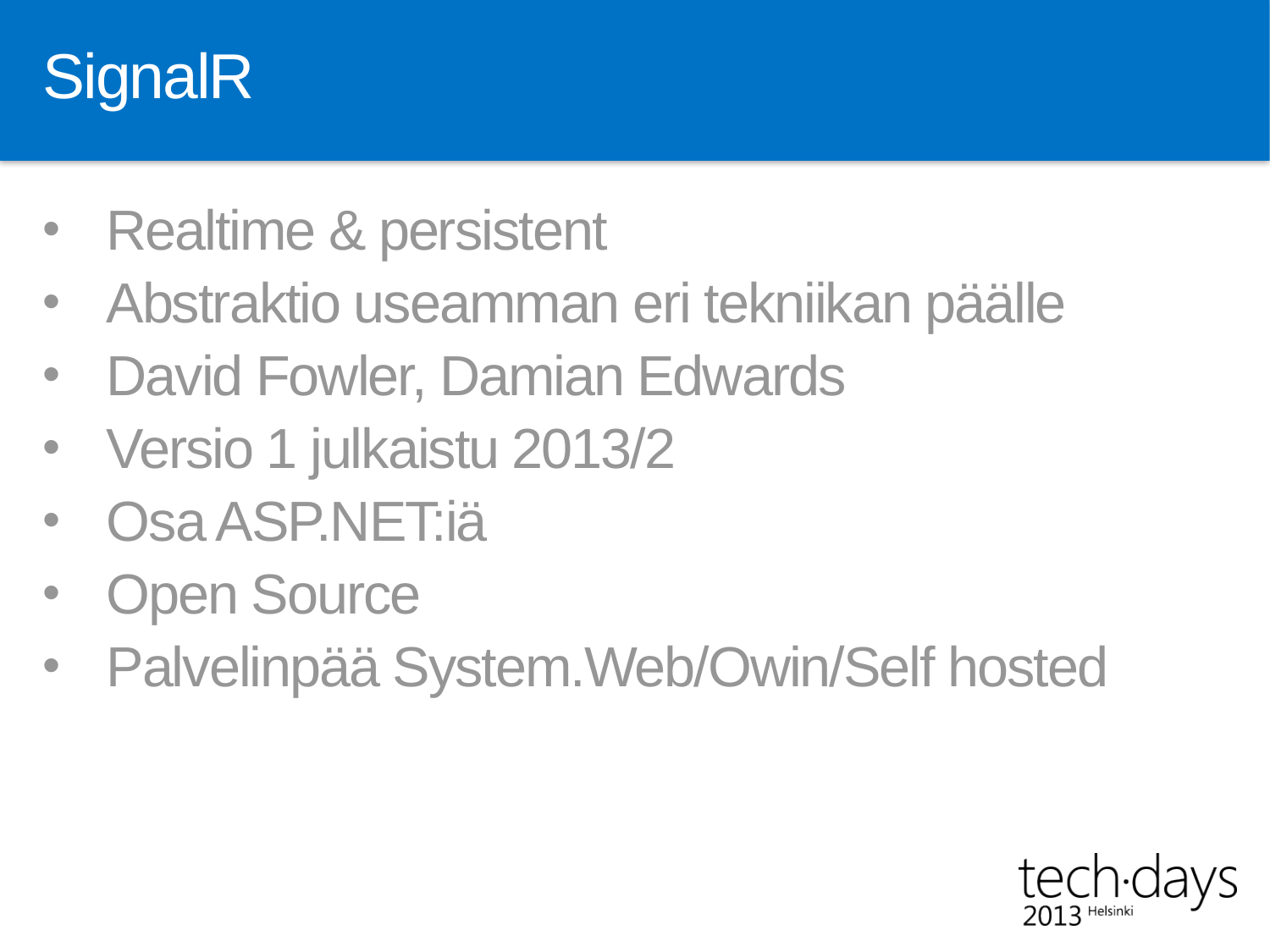

# SignalR
Realtime & persistent
Abstraktio useamman eri tekniikan päälle
David Fowler, Damian Edwards
Versio 1 julkaistu 2013/2
Osa ASP.NET:iä
Open Source
Palvelinpää System.Web/Owin/Self hosted